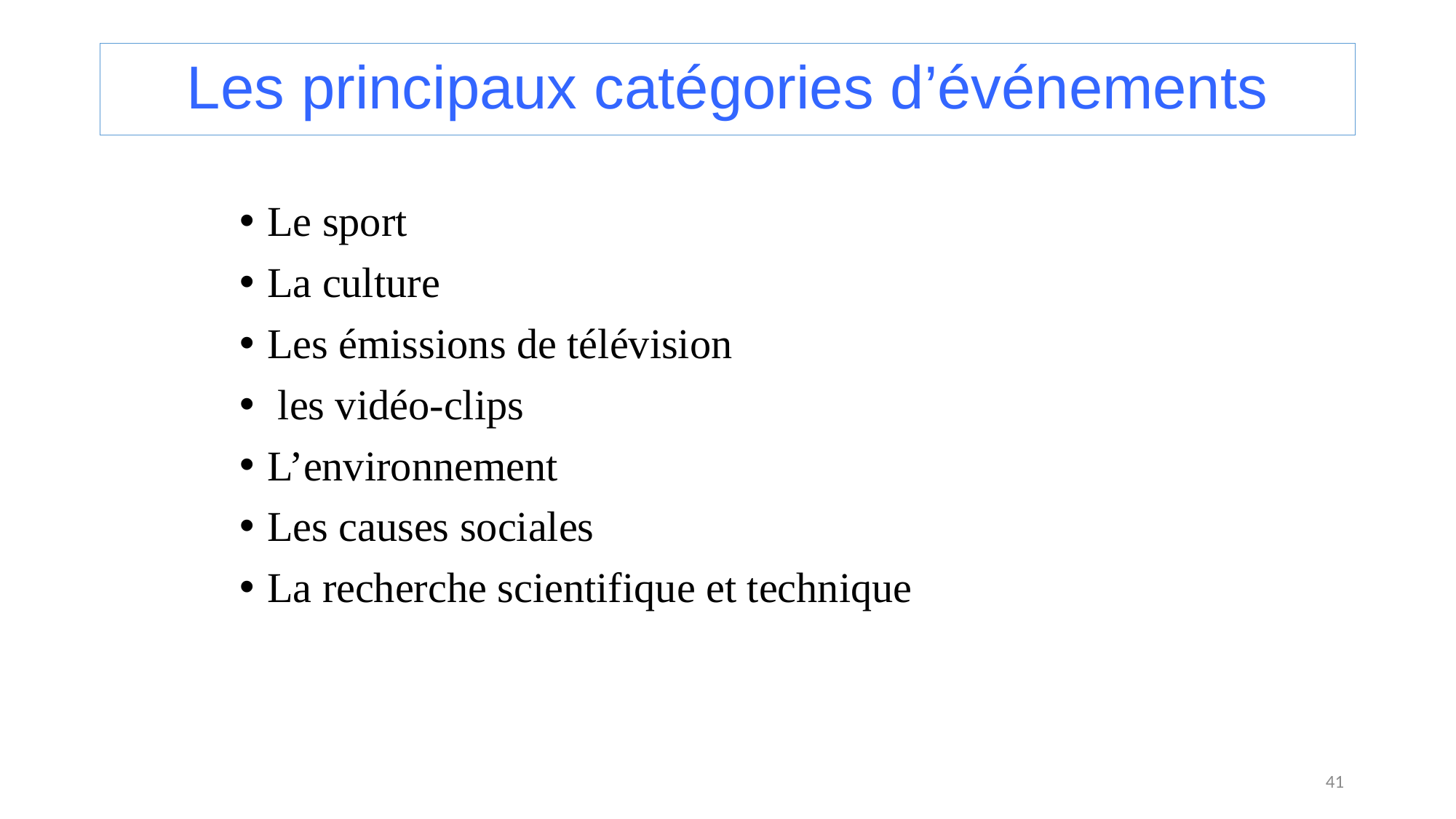

# Les principaux catégories d’événements
Le sport
La culture
Les émissions de télévision
 les vidéo-clips
L’environnement
Les causes sociales
La recherche scientifique et technique

41